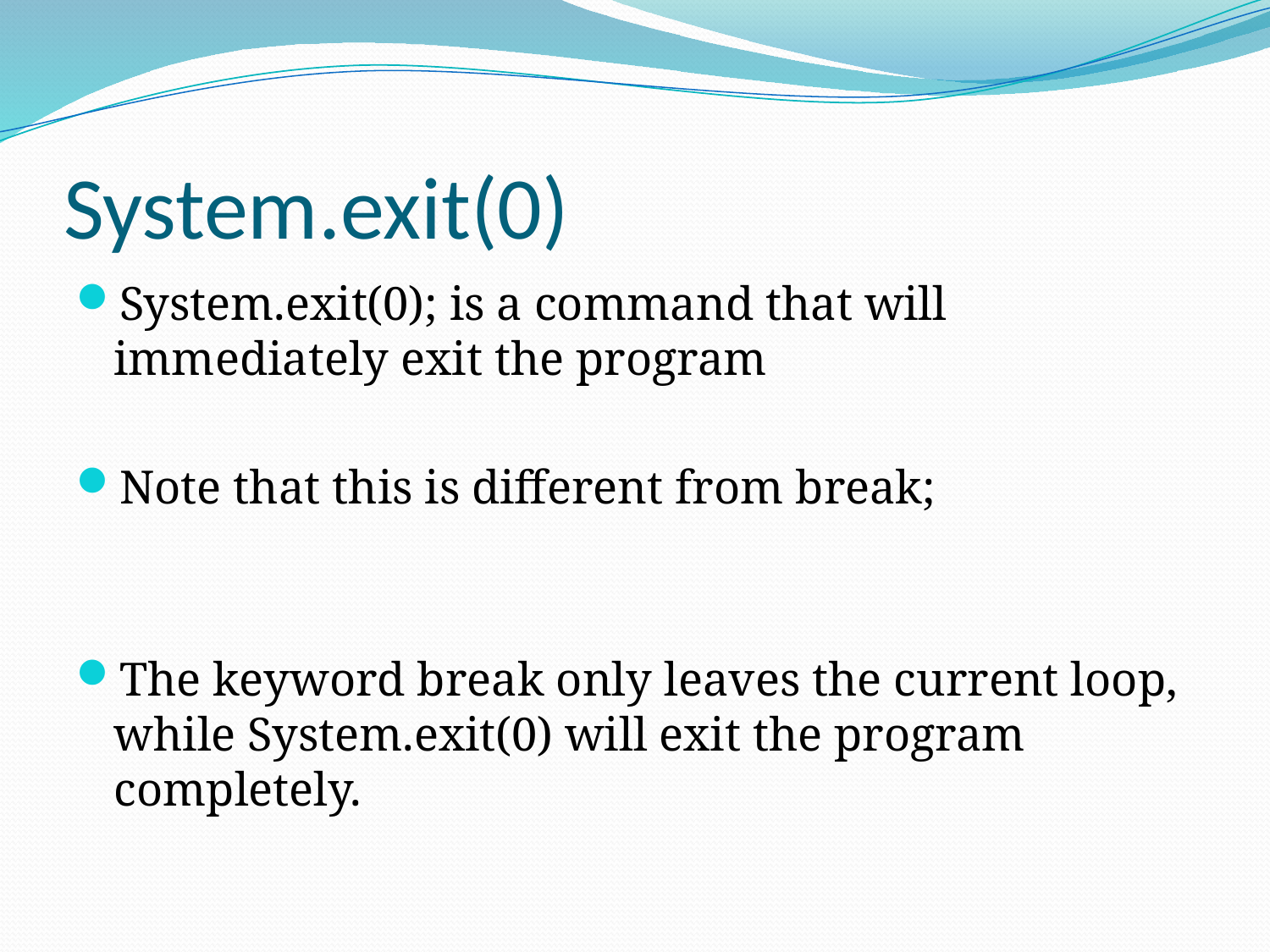

# System.exit(0)
System.exit(0); is a command that will immediately exit the program

Note that this is different from break;

The keyword break only leaves the current loop, while System.exit(0) will exit the program completely.